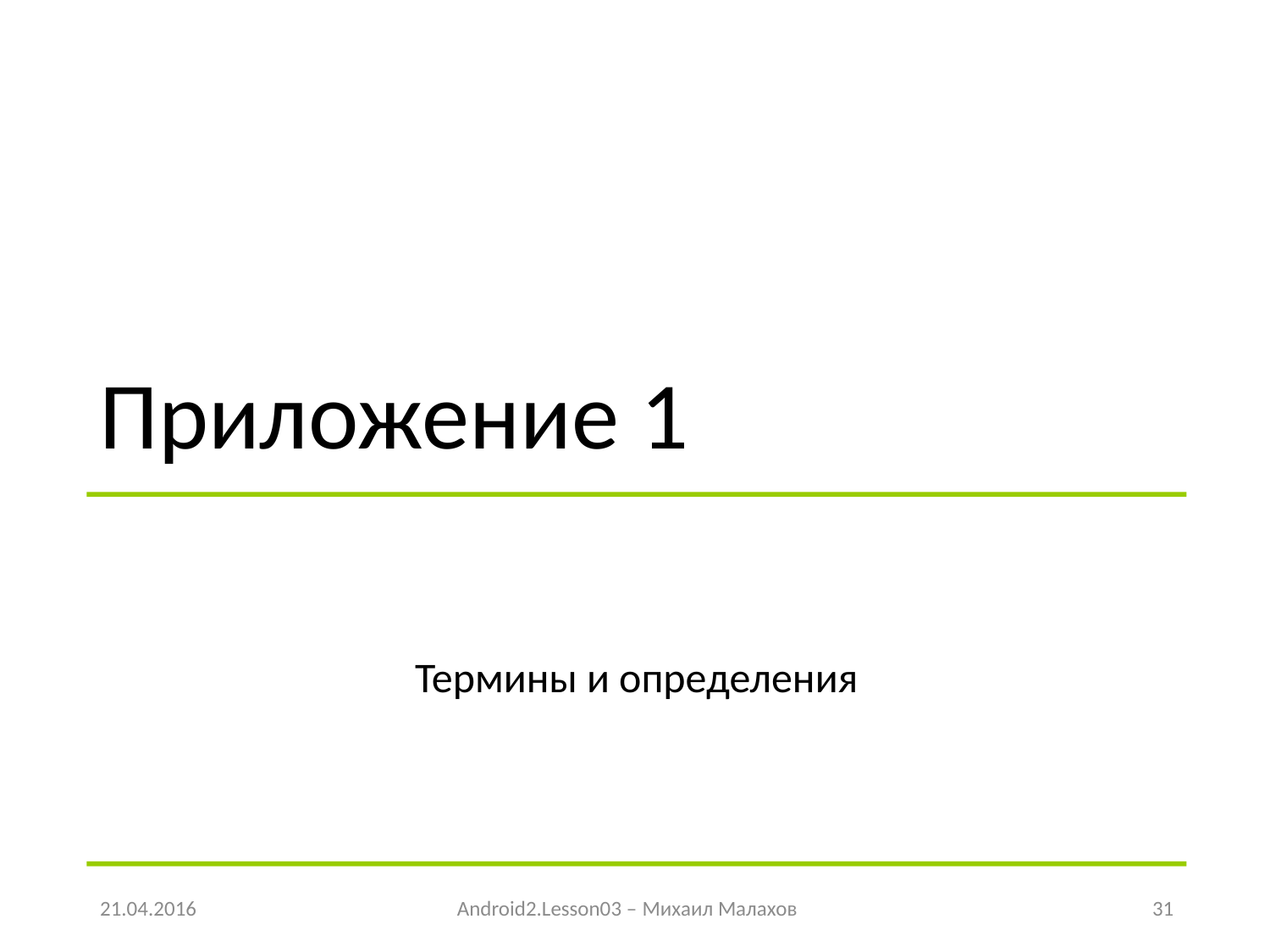

# Приложение 1
Термины и определения
21.04.2016
Android2.Lesson03 – Михаил Малахов
31